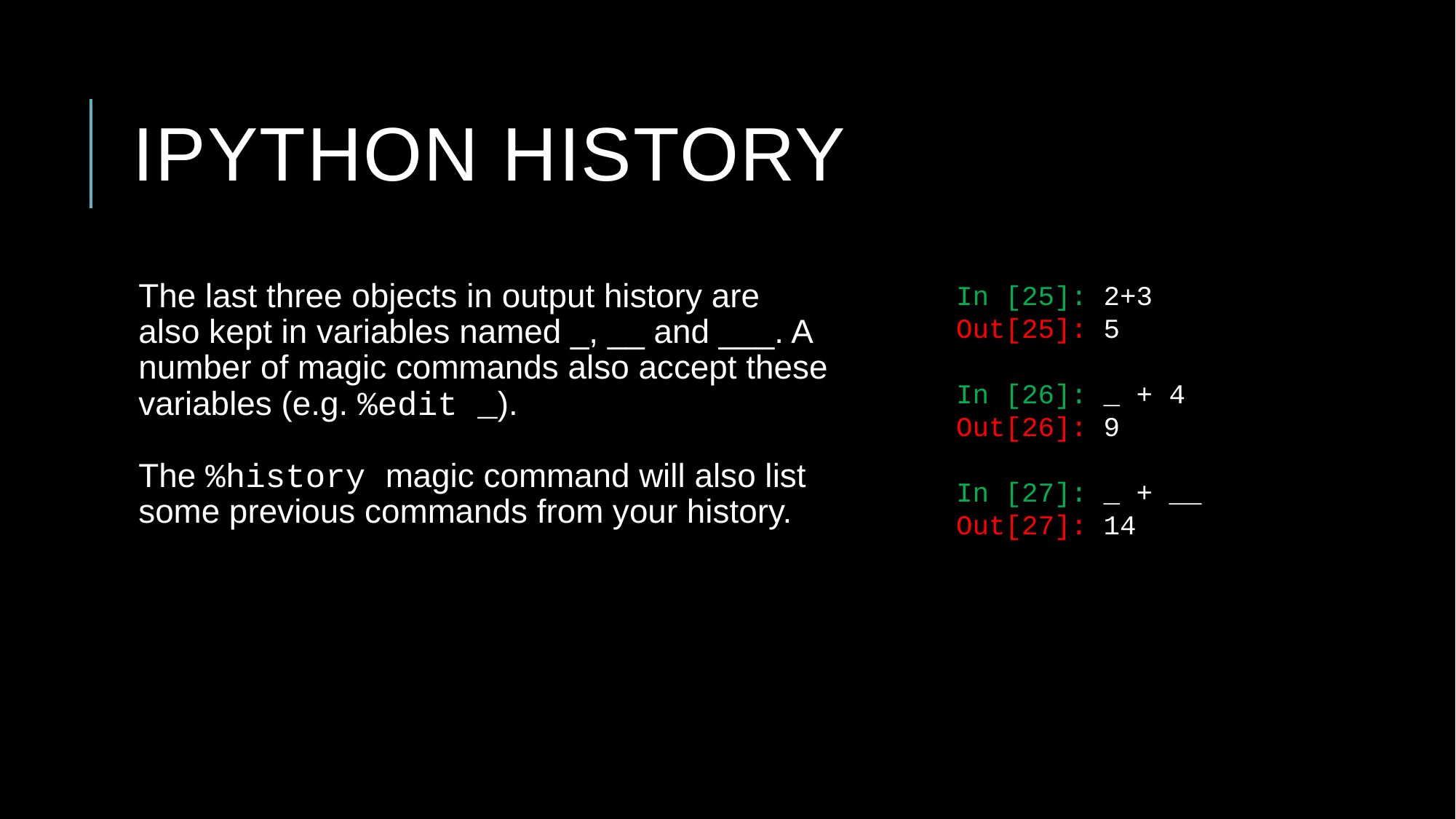

# Ipython history
The last three objects in output history are also kept in variables named _, __ and ___. A number of magic commands also accept these variables (e.g. %edit _).
The %history magic command will also list some previous commands from your history.
In [25]: 2+3
Out[25]: 5
In [26]: _ + 4
Out[26]: 9
In [27]: _ + __
Out[27]: 14